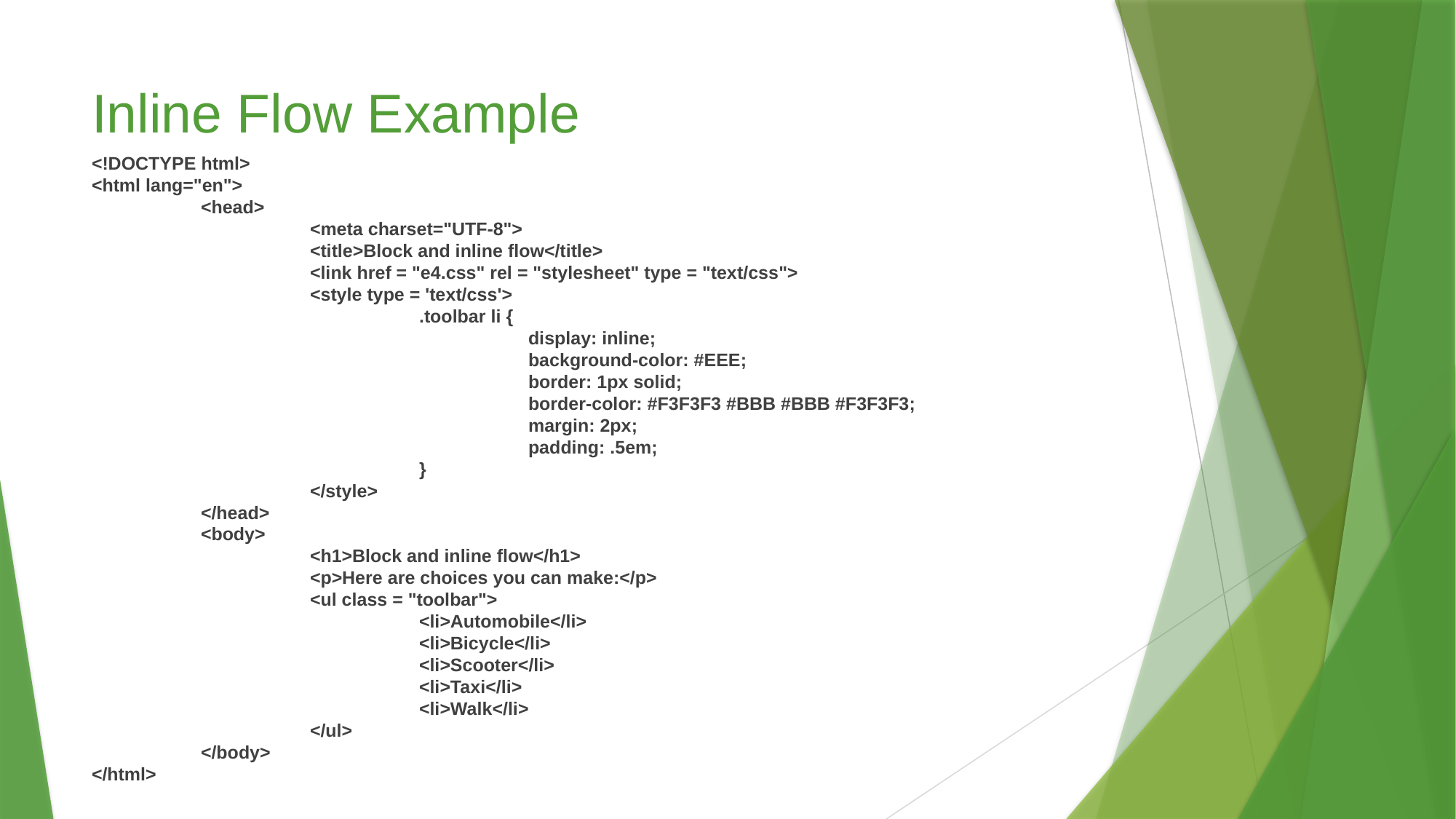

# Inline Flow Example
<!DOCTYPE html>
<html lang="en">
	<head>
		<meta charset="UTF-8">
		<title>Block and inline flow</title>
		<link href = "e4.css" rel = "stylesheet" type = "text/css">
		<style type = 'text/css'>
			.toolbar li {
				display: inline;
				background-color: #EEE;
				border: 1px solid;
				border-color: #F3F3F3 #BBB #BBB #F3F3F3;
				margin: 2px;
				padding: .5em;
			}
		</style>
	</head>
	<body>
		<h1>Block and inline flow</h1>
		<p>Here are choices you can make:</p>
		<ul class = "toolbar">
			<li>Automobile</li>
			<li>Bicycle</li>
			<li>Scooter</li>
			<li>Taxi</li>
			<li>Walk</li>
		</ul>
	</body>
</html>